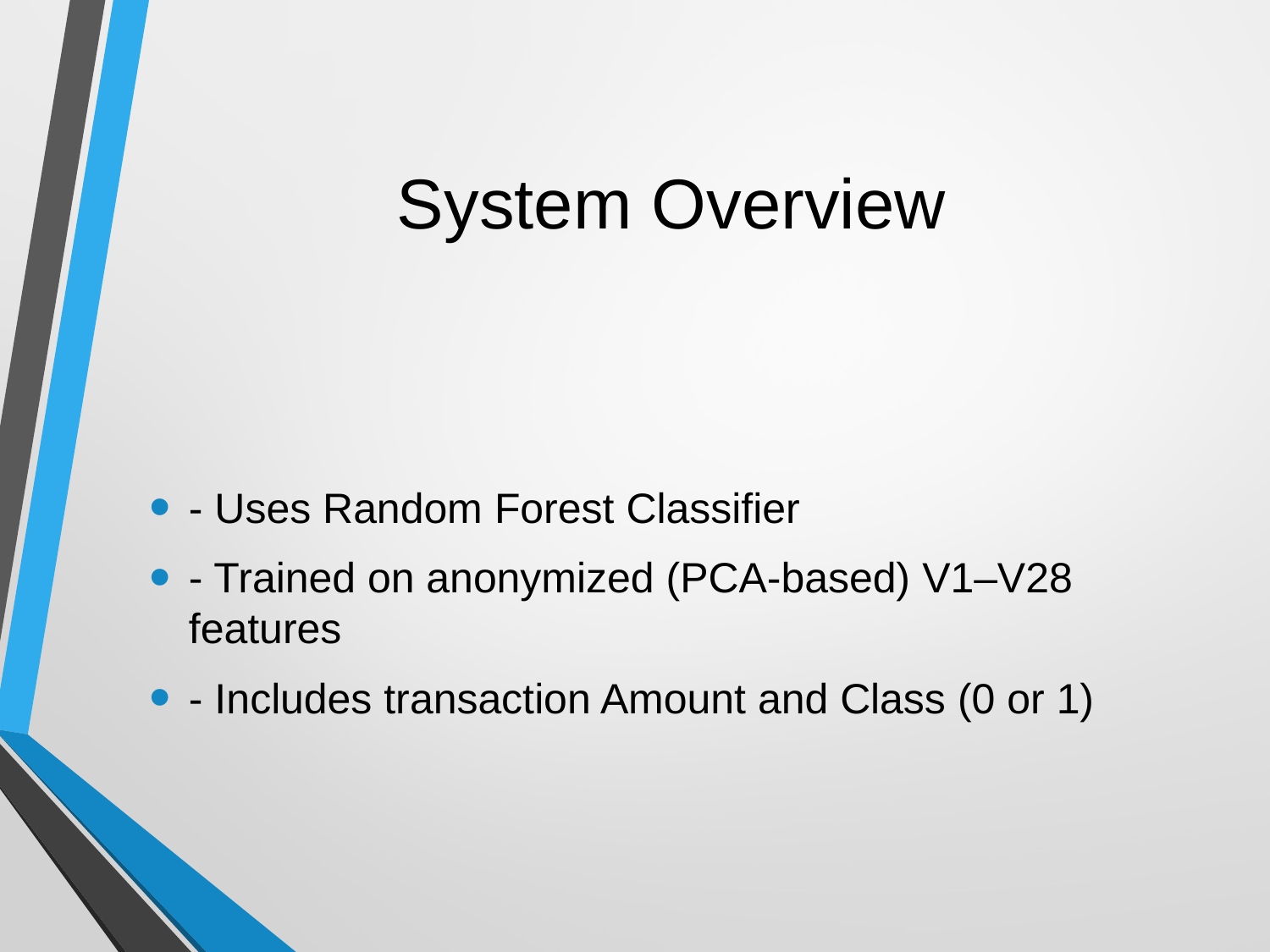

# System Overview
- Uses Random Forest Classifier
- Trained on anonymized (PCA-based) V1–V28 features
- Includes transaction Amount and Class (0 or 1)